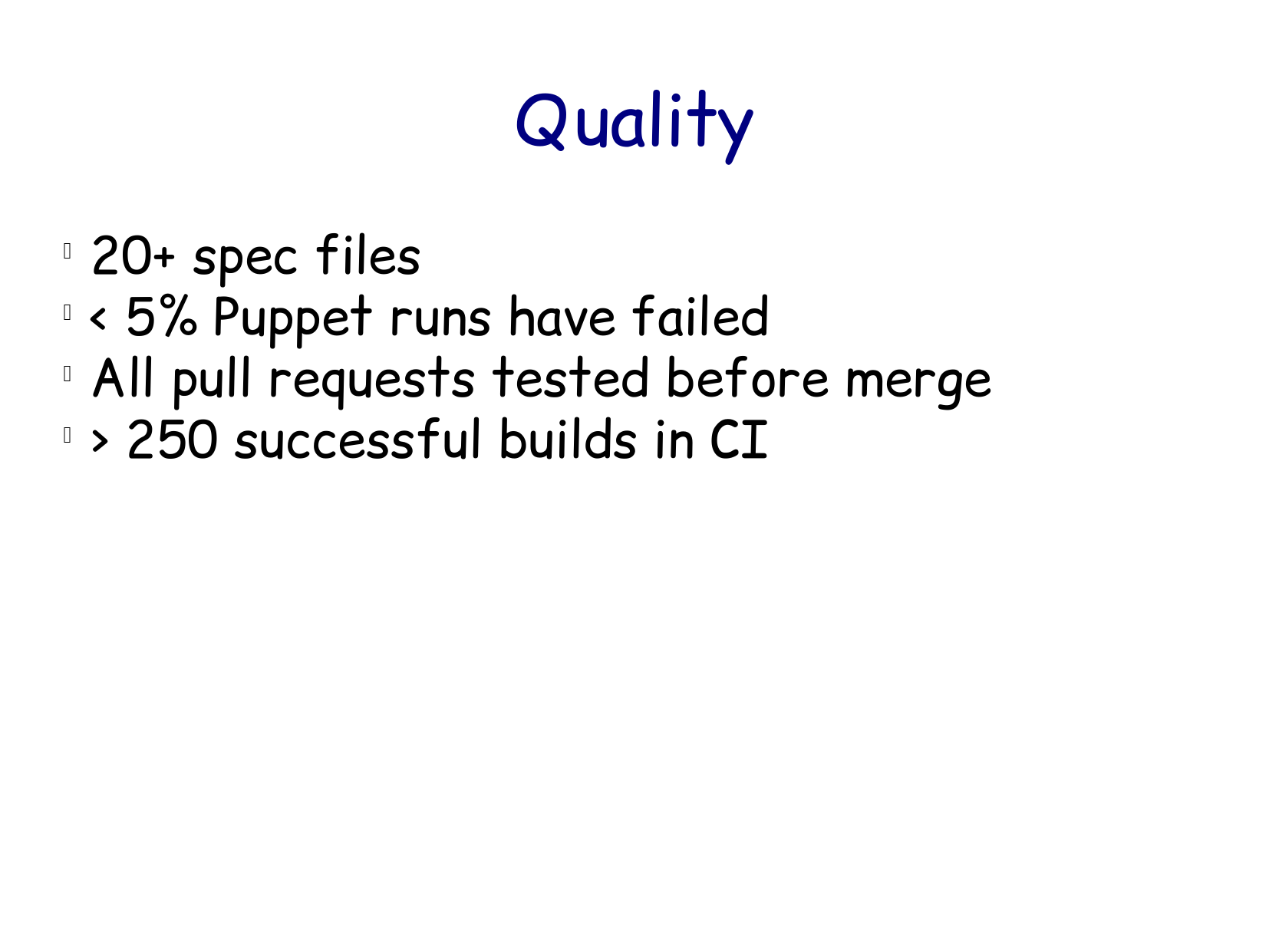

Quality
20+ spec files
< 5% Puppet runs have failed
All pull requests tested before merge
> 250 successful builds in CI